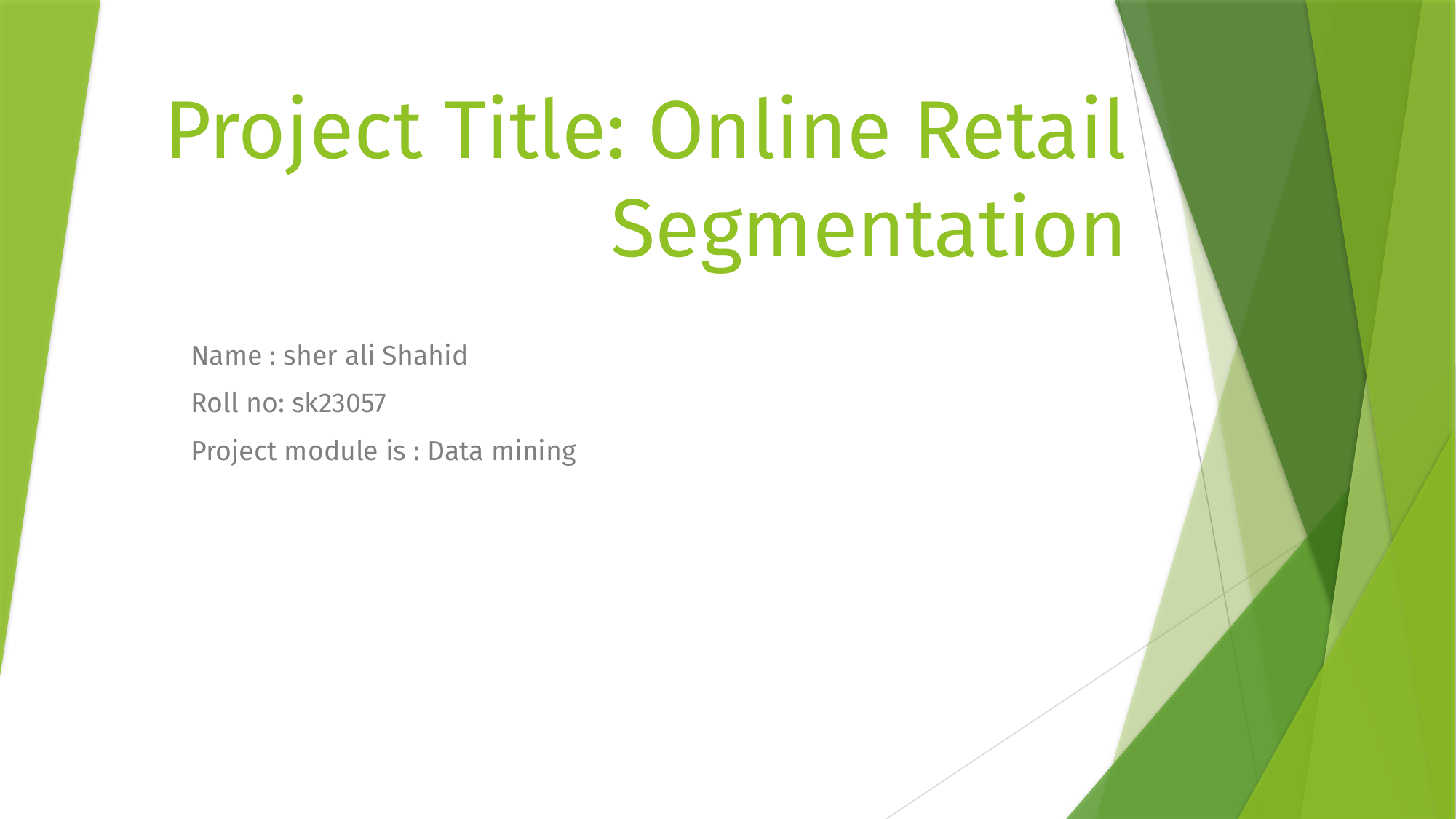

# Project Title: Online Retail Segmentation
Name : sher ali Shahid
Roll no: sk23057
Project module is : Data mining